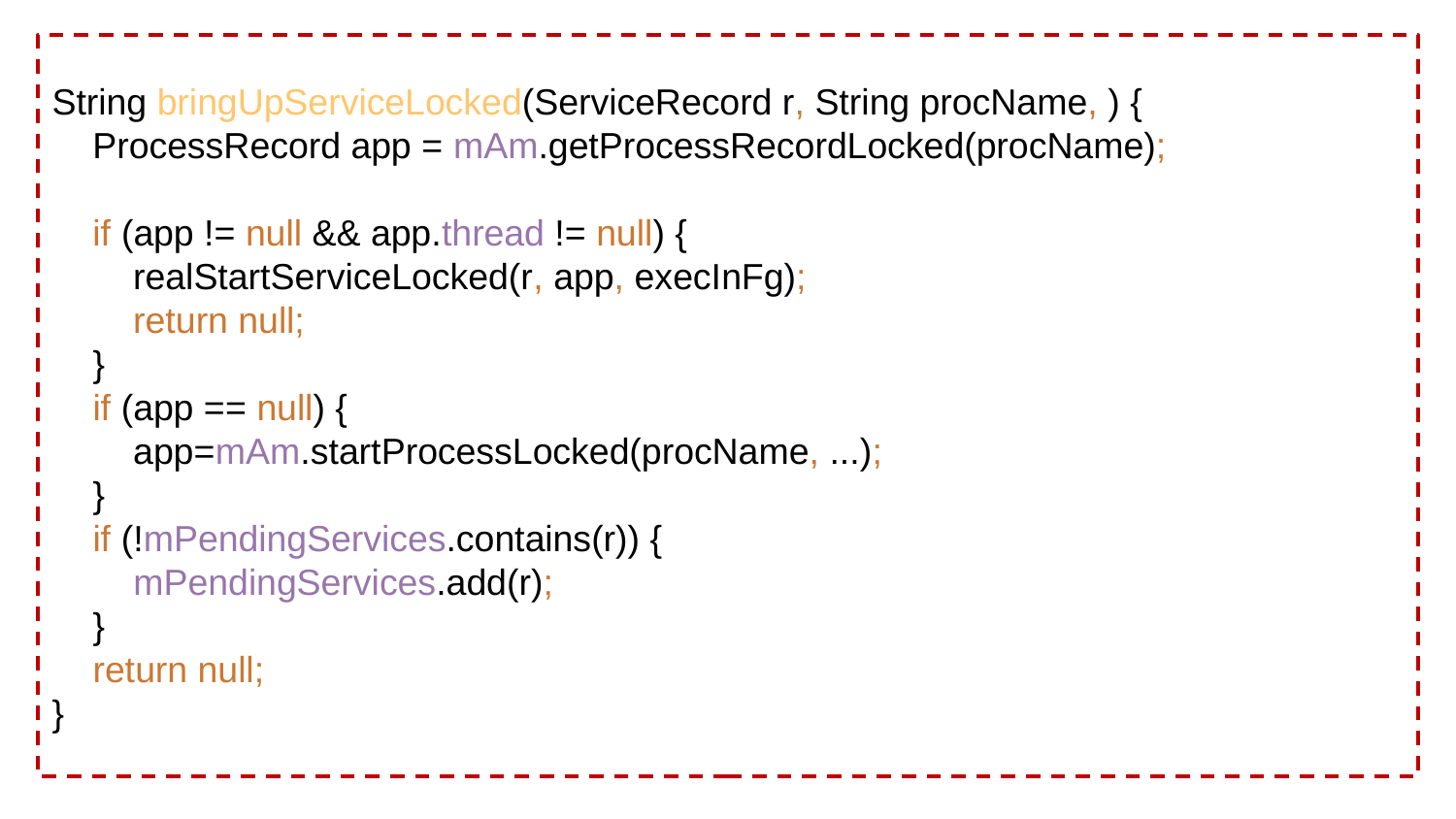

String bringUpServiceLocked(ServiceRecord r, String procName, ) {
    ProcessRecord app = mAm.getProcessRecordLocked(procName);
    if (app != null && app.thread != null) {
        realStartServiceLocked(r, app, execInFg);
        return null;
    }
    if (app == null) {
        app=mAm.startProcessLocked(procName, ...);
    }
    if (!mPendingServices.contains(r)) {
        mPendingServices.add(r);
    }
    return null;
}